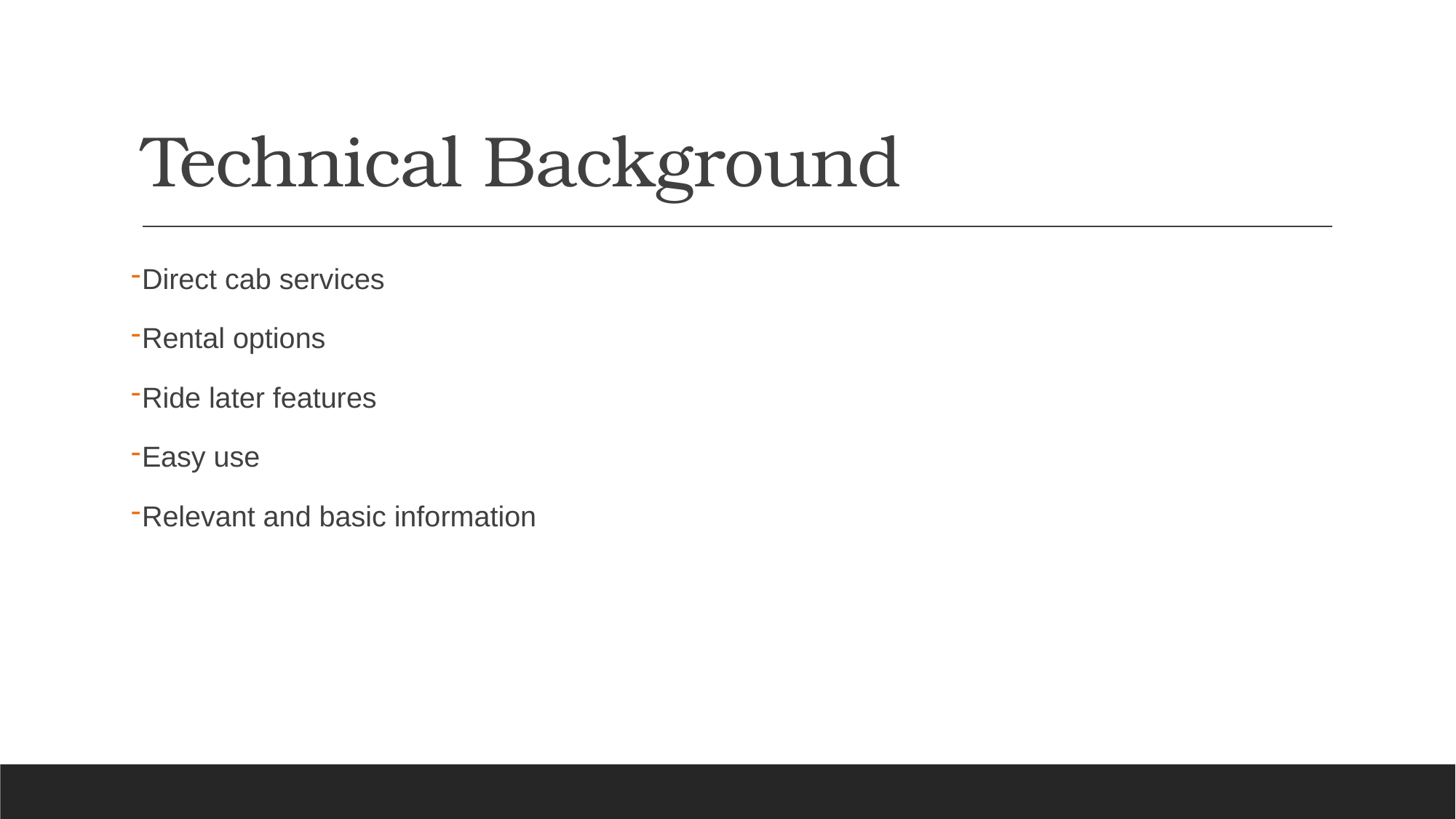

# Technical Background
Direct cab services
Rental options
Ride later features
Easy use
Relevant and basic information